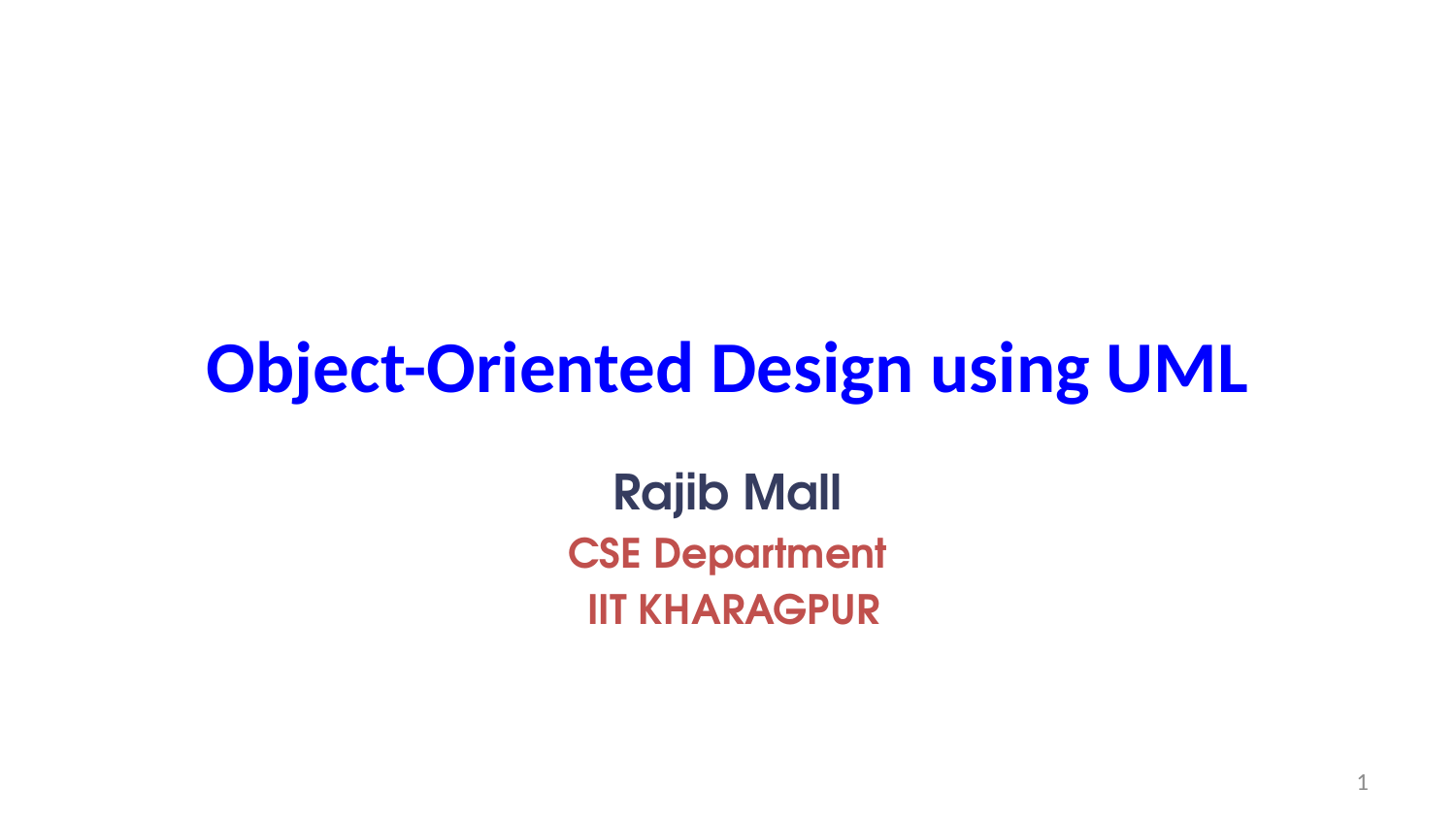

Object-Oriented Design using UML
Rajib Mall
CSE Department
 IIT KHARAGPUR
1